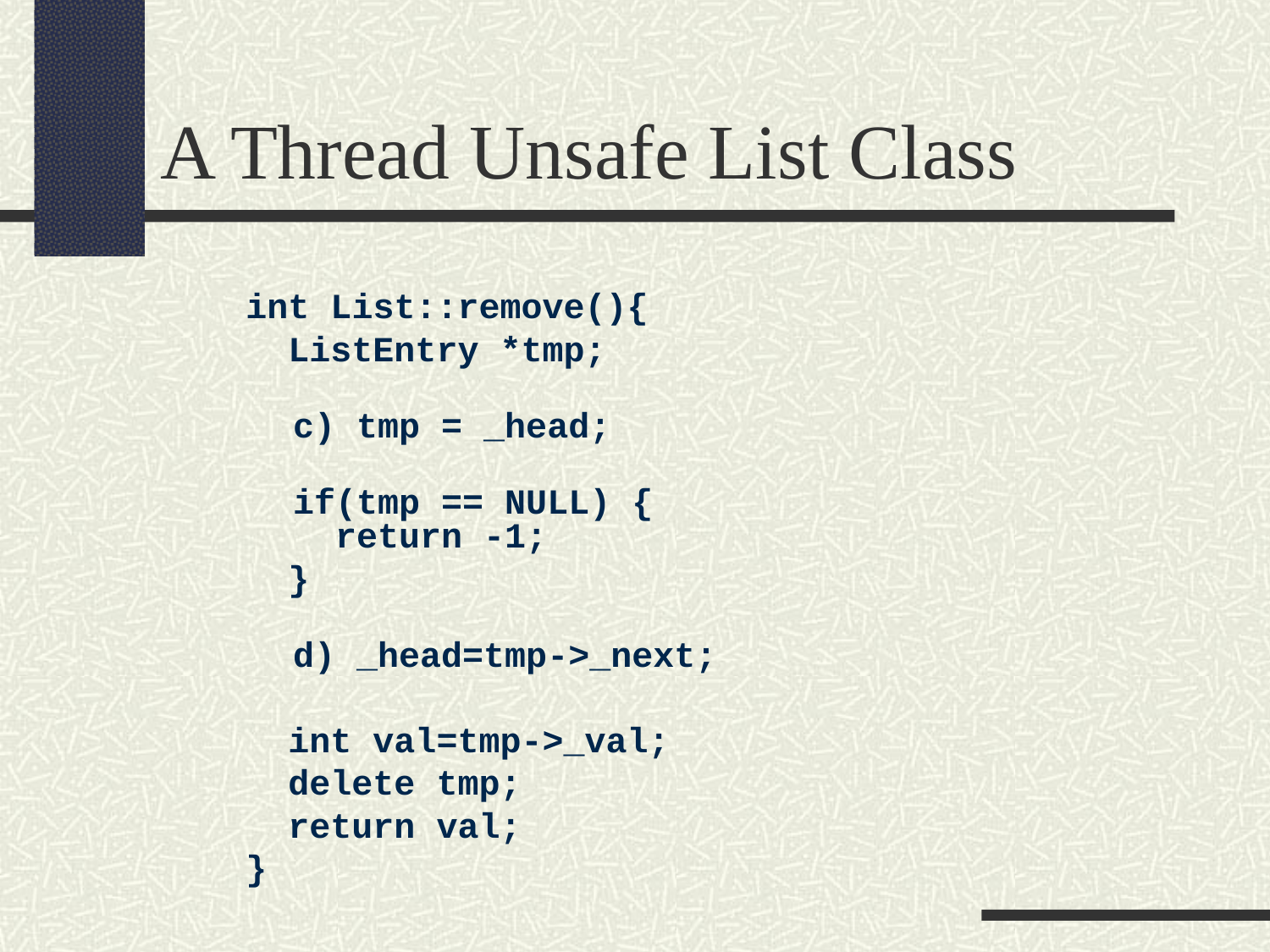

A Thread Unsafe List Class
int List::remove(){
  ListEntry *tmp;
c) tmp = _head;
if(tmp == NULL) {
  return -1;
  }
d) _head=tmp->_next;

  int val=tmp->_val;
  delete tmp;
  return val;
}